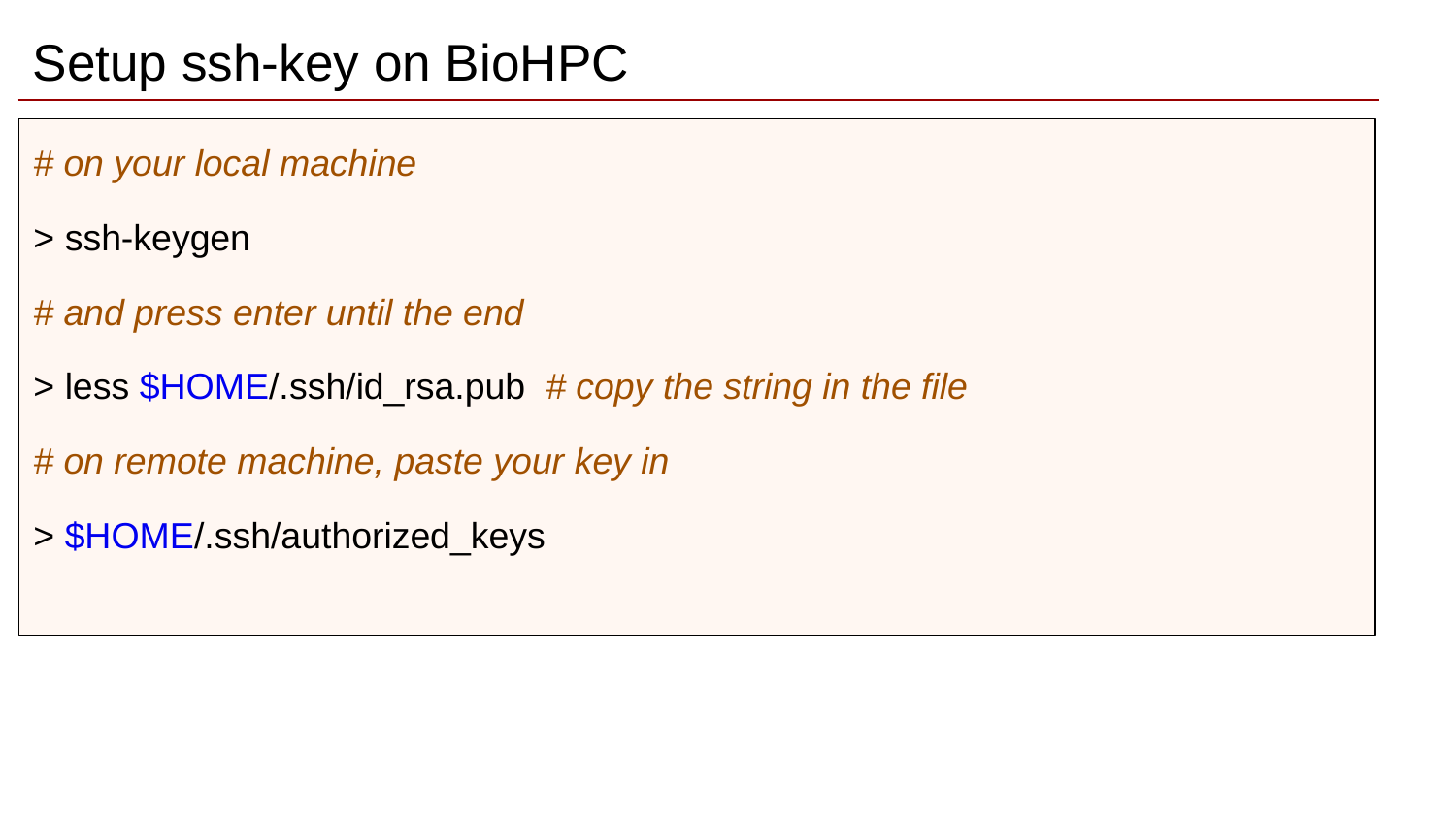

# Setup ssh-key on BioHPC
# on your local machine
> ssh-keygen
# and press enter until the end
> less $HOME/.ssh/id_rsa.pub  # copy the string in the file
# on remote machine, paste your key in
> $HOME/.ssh/authorized_keys